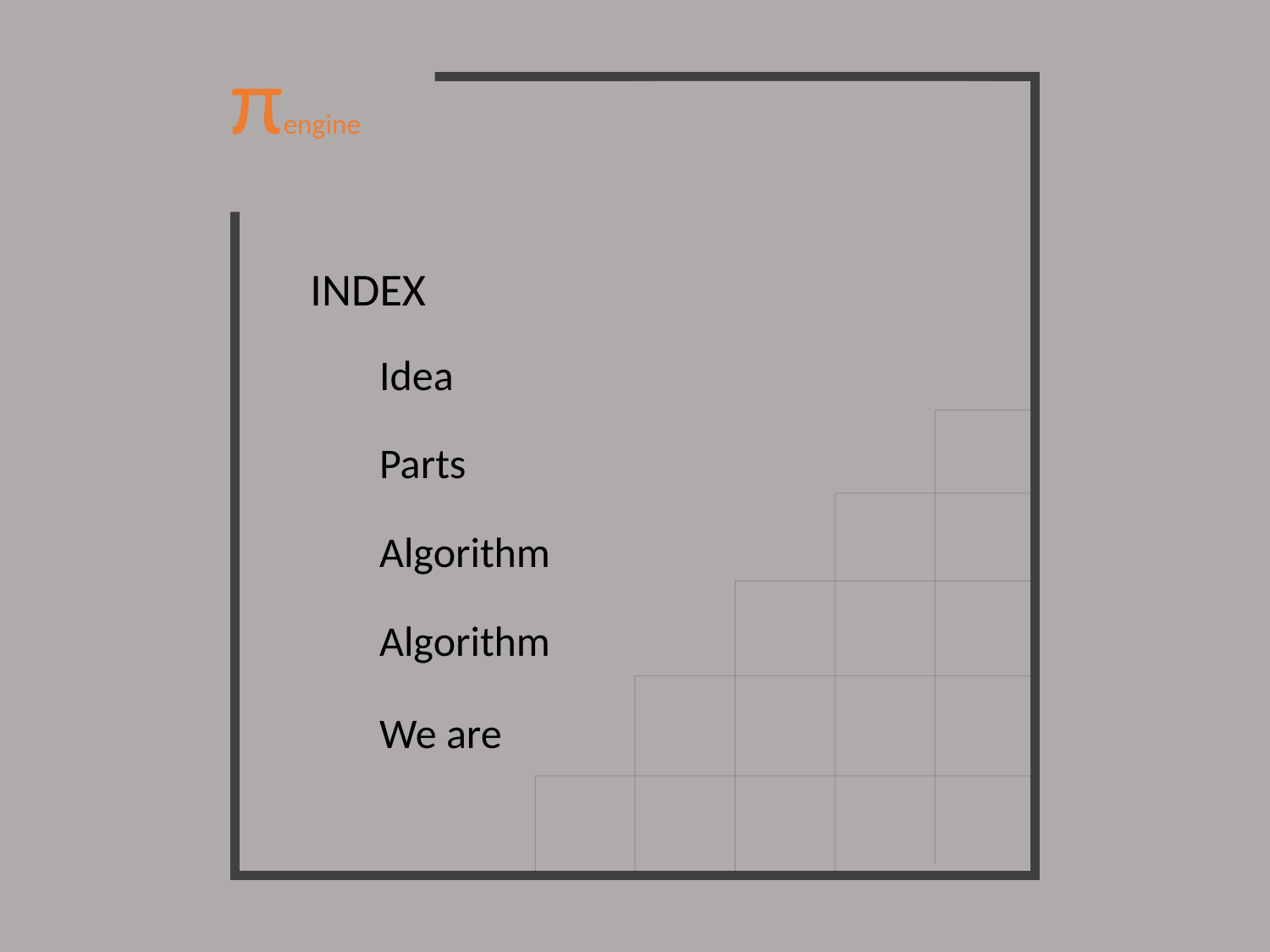

πengine

INDEX
Idea
Parts
Algorithm
Algorithm
We are